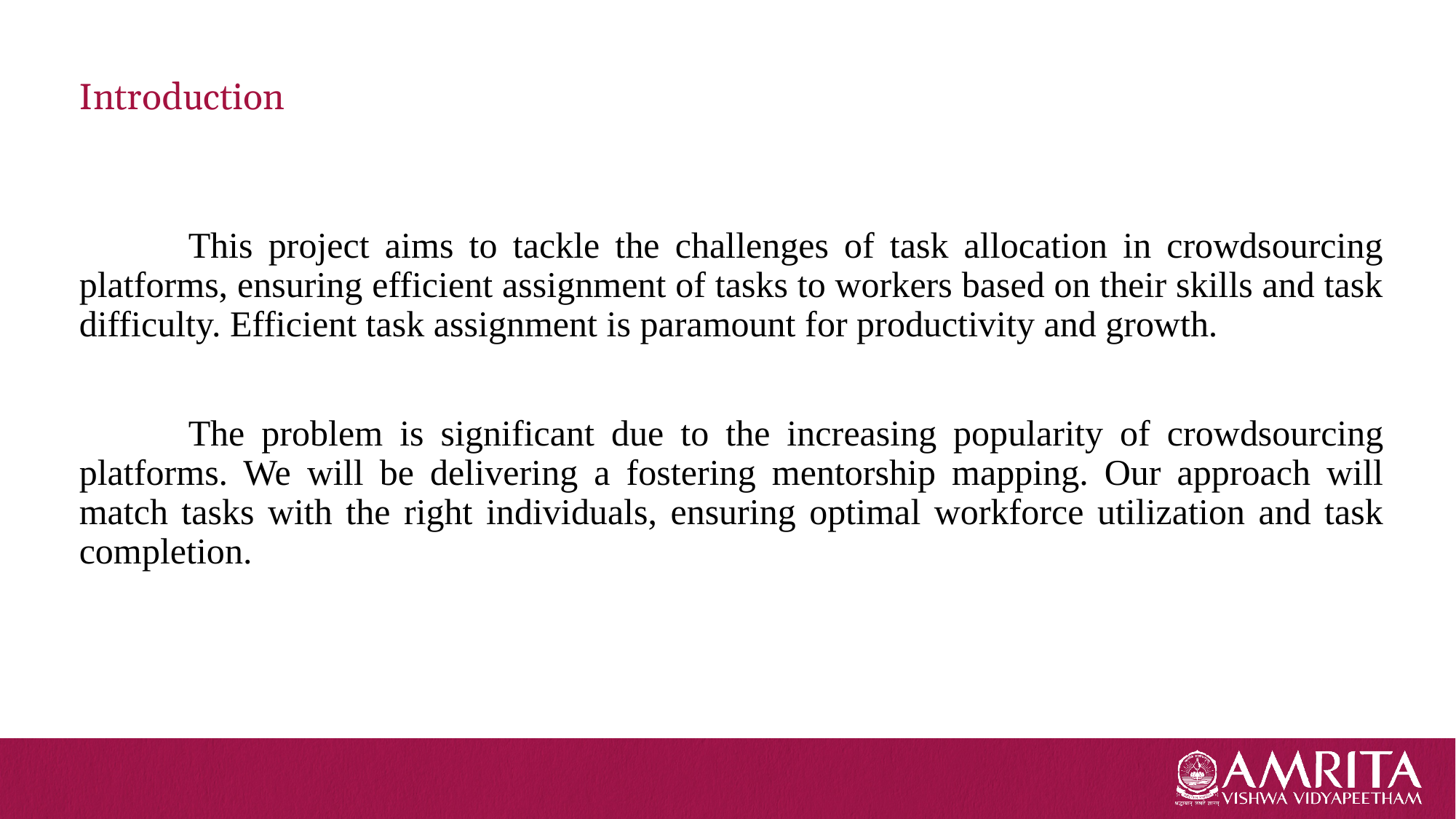

# Introduction

	This project aims to tackle the challenges of task allocation in crowdsourcing platforms, ensuring efficient assignment of tasks to workers based on their skills and task difficulty. Efficient task assignment is paramount for productivity and growth.

	The problem is significant due to the increasing popularity of crowdsourcing platforms. We will be delivering a fostering mentorship mapping. Our approach will match tasks with the right individuals, ensuring optimal workforce utilization and task completion.